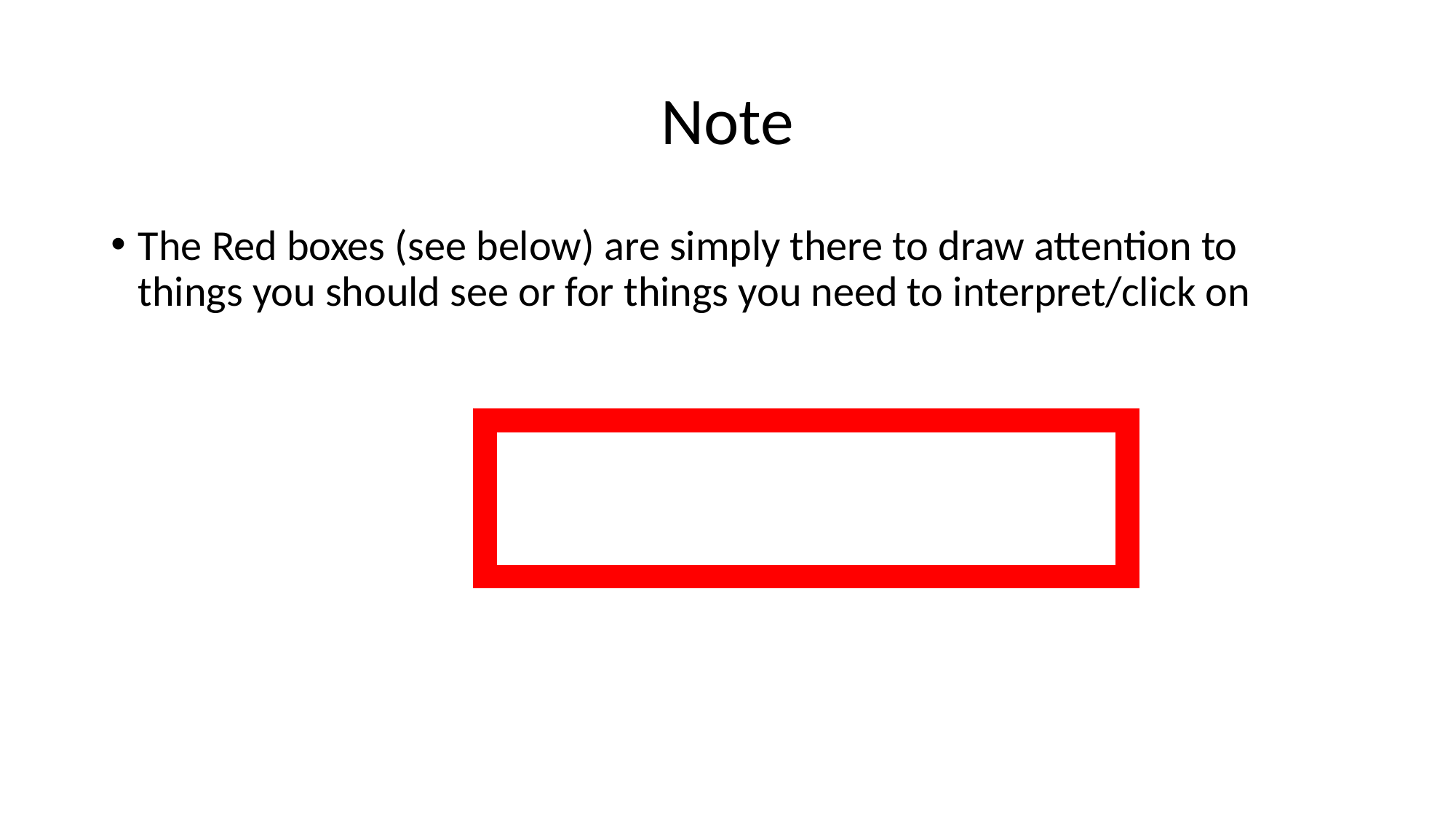

# Note
The Red boxes (see below) are simply there to draw attention to things you should see or for things you need to interpret/click on